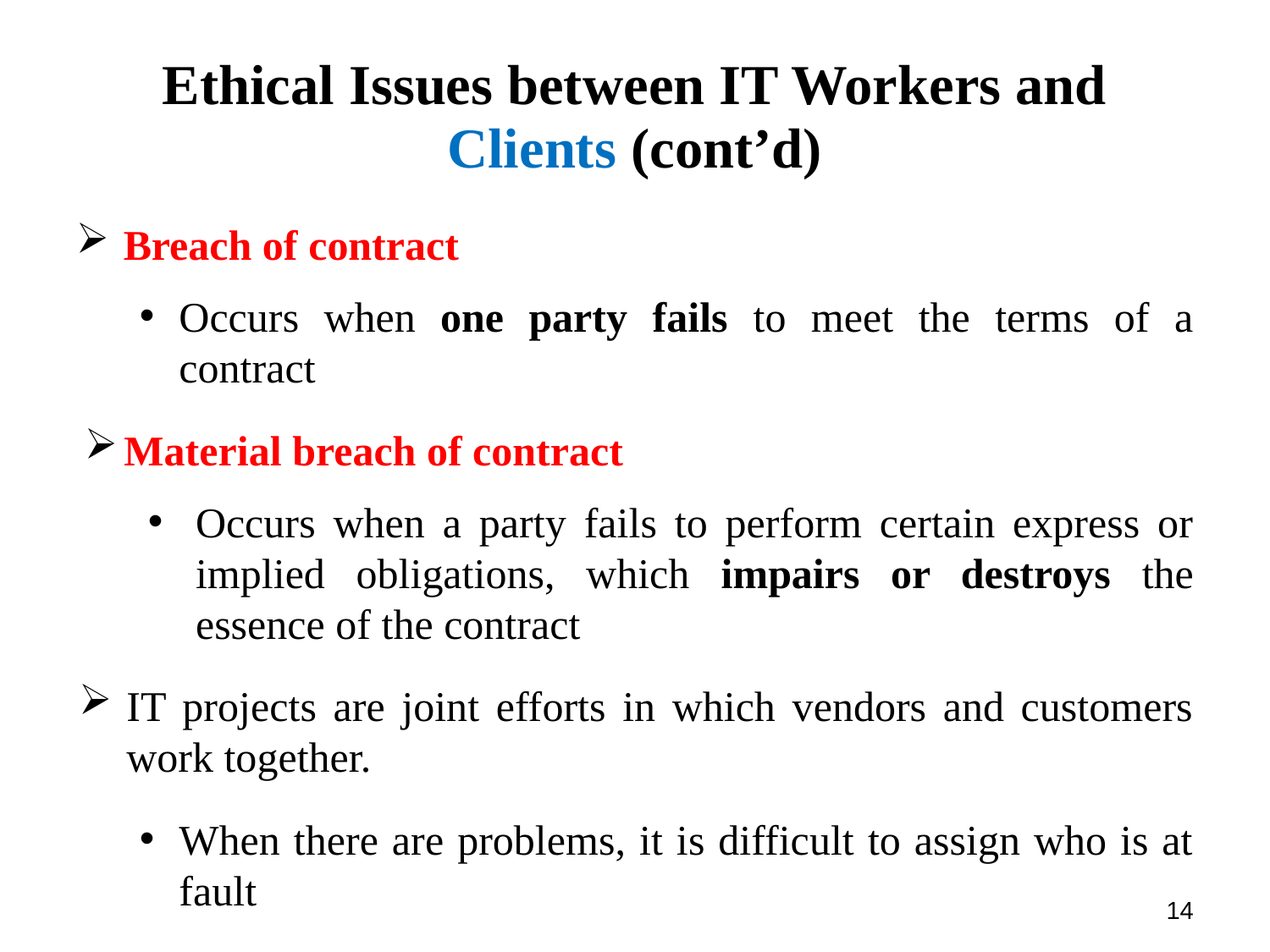

# Ethical Issues between IT Workers and Clients (cont’d)
Breach of contract
Occurs when one party fails to meet the terms of a contract
Material breach of contract
Occurs when a party fails to perform certain express or implied obligations, which impairs or destroys the essence of the contract
IT projects are joint efforts in which vendors and customers work together.
When there are problems, it is difficult to assign who is at fault
14